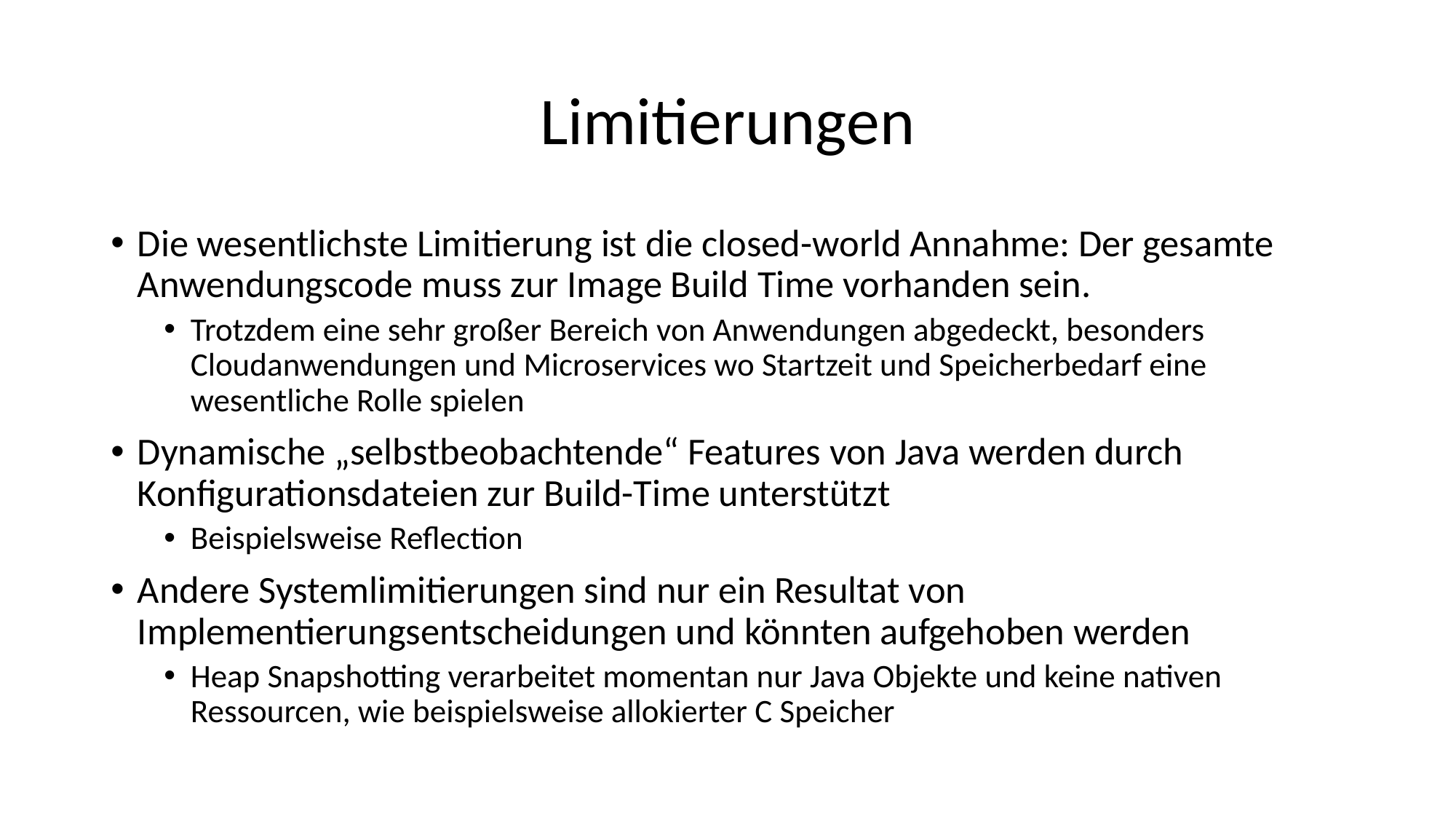

# Limitierungen
Die wesentlichste Limitierung ist die closed-world Annahme: Der gesamte Anwendungscode muss zur Image Build Time vorhanden sein.
Trotzdem eine sehr großer Bereich von Anwendungen abgedeckt, besonders Cloudanwendungen und Microservices wo Startzeit und Speicherbedarf eine wesentliche Rolle spielen
Dynamische „selbstbeobachtende“ Features von Java werden durch Konfigurationsdateien zur Build-Time unterstützt
Beispielsweise Reflection
Andere Systemlimitierungen sind nur ein Resultat von Implementierungsentscheidungen und könnten aufgehoben werden
Heap Snapshotting verarbeitet momentan nur Java Objekte und keine nativen Ressourcen, wie beispielsweise allokierter C Speicher